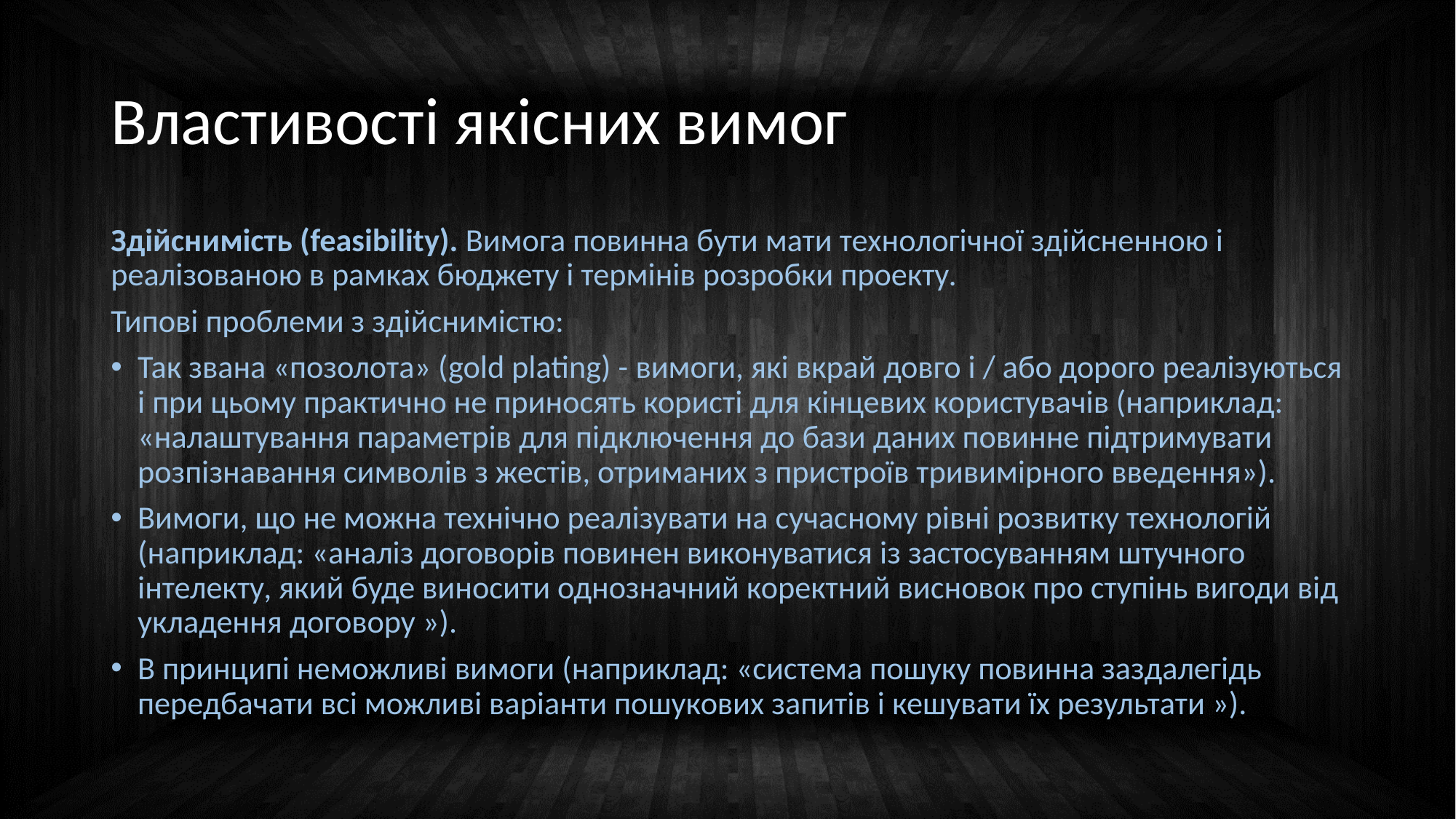

# Властивості якісних вимог
Здійснимість (feasibility). Вимога повинна бути мати технологічної здійсненною і реалізованою в рамках бюджету і термінів розробки проекту.
Типові проблеми з здійснимістю:
Так звана «позолота» (gold plating) - вимоги, які вкрай довго і / або дорого реалізуються і при цьому практично не приносять користі для кінцевих користувачів (наприклад: «налаштування параметрів для підключення до бази даних повинне підтримувати розпізнавання символів з жестів, отриманих з пристроїв тривимірного введення»).
Вимоги, що не можна технічно реалізувати на сучасному рівні розвитку технологій (наприклад: «аналіз договорів повинен виконуватися із застосуванням штучного інтелекту, який буде виносити однозначний коректний висновок про ступінь вигоди від укладення договору »).
В принципі неможливі вимоги (наприклад: «система пошуку повинна заздалегідь передбачати всі можливі варіанти пошукових запитів і кешувати їх результати »).